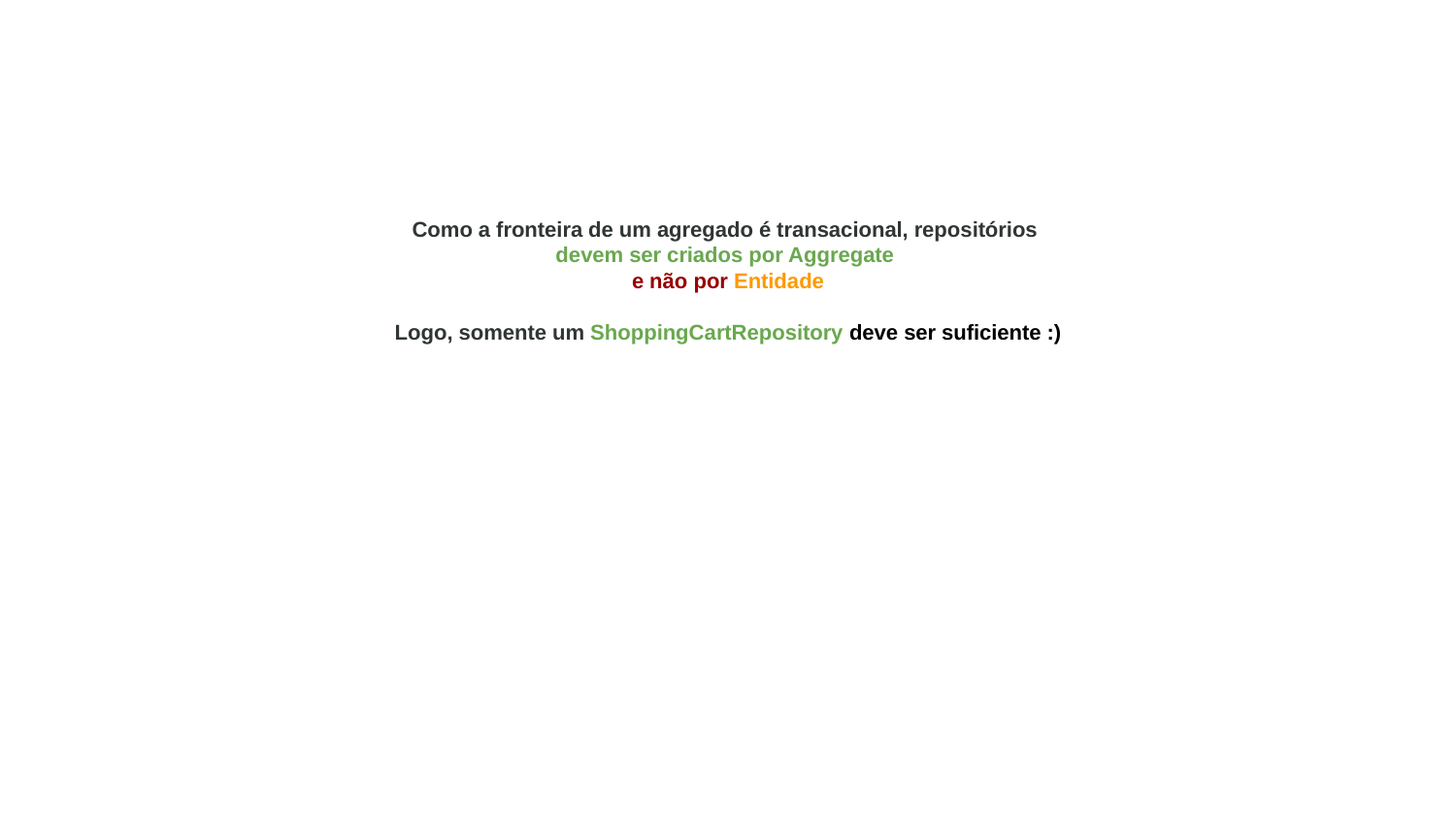

Como a fronteira de um agregado é transacional, repositórios
devem ser criados por Aggregate
e não por Entidade

Logo, somente um ShoppingCartRepository deve ser suficiente :)